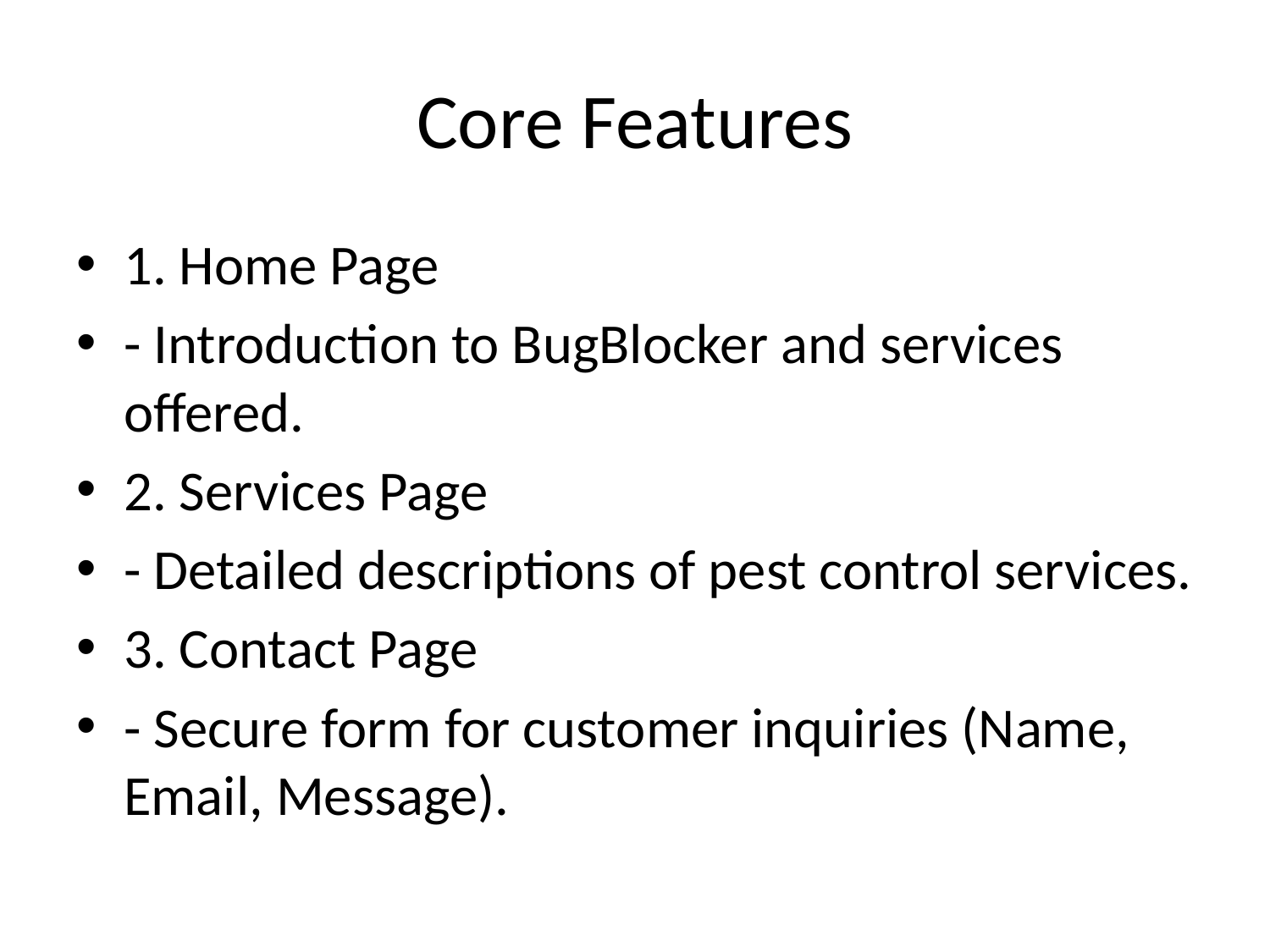

# Core Features
1. Home Page
- Introduction to BugBlocker and services offered.
2. Services Page
- Detailed descriptions of pest control services.
3. Contact Page
- Secure form for customer inquiries (Name, Email, Message).